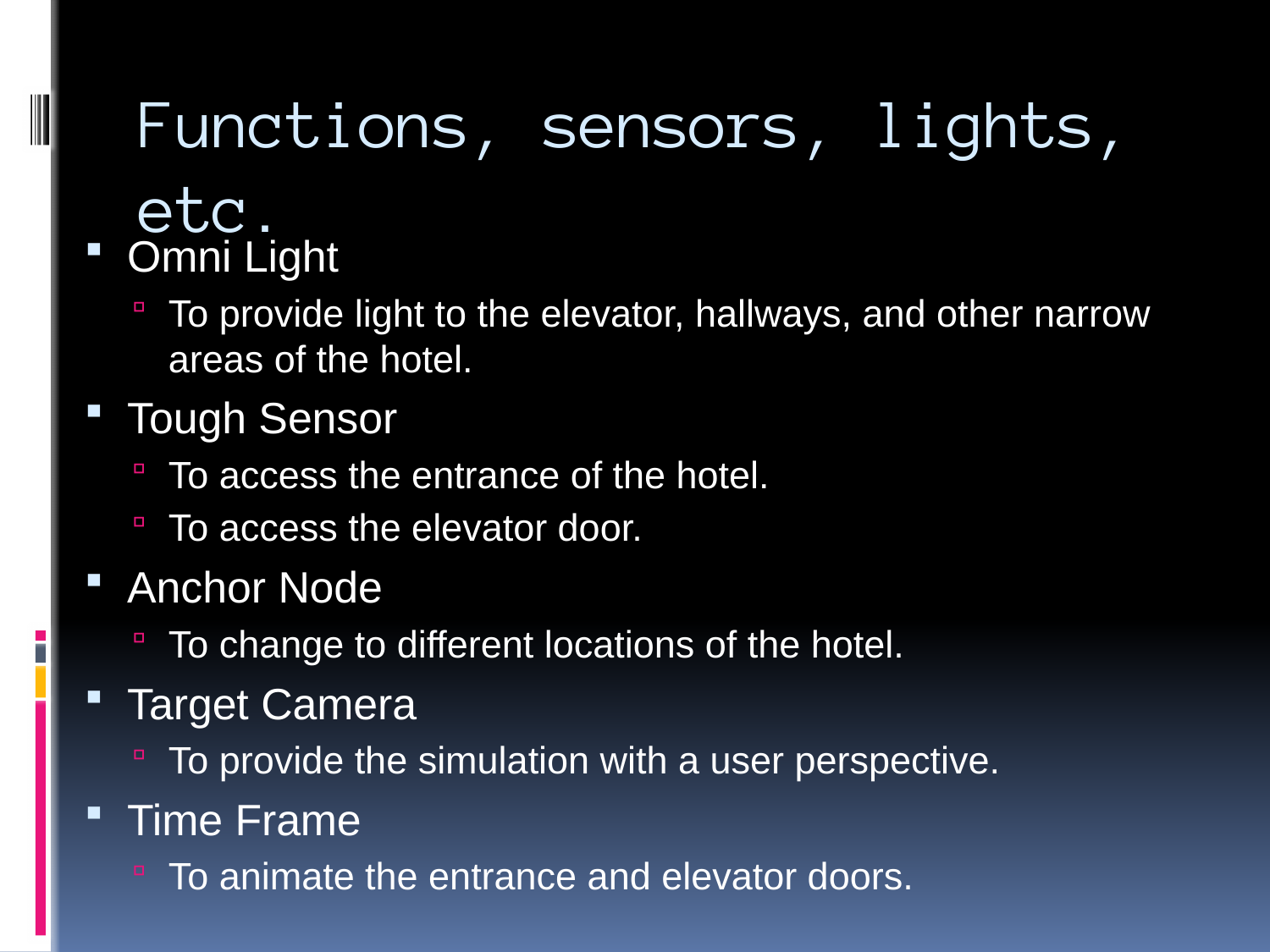

# Functions, sensors, lights, etc.
Omni Light
To provide light to the elevator, hallways, and other narrow areas of the hotel.
Tough Sensor
To access the entrance of the hotel.
To access the elevator door.
Anchor Node
To change to different locations of the hotel.
Target Camera
To provide the simulation with a user perspective.
Time Frame
To animate the entrance and elevator doors.